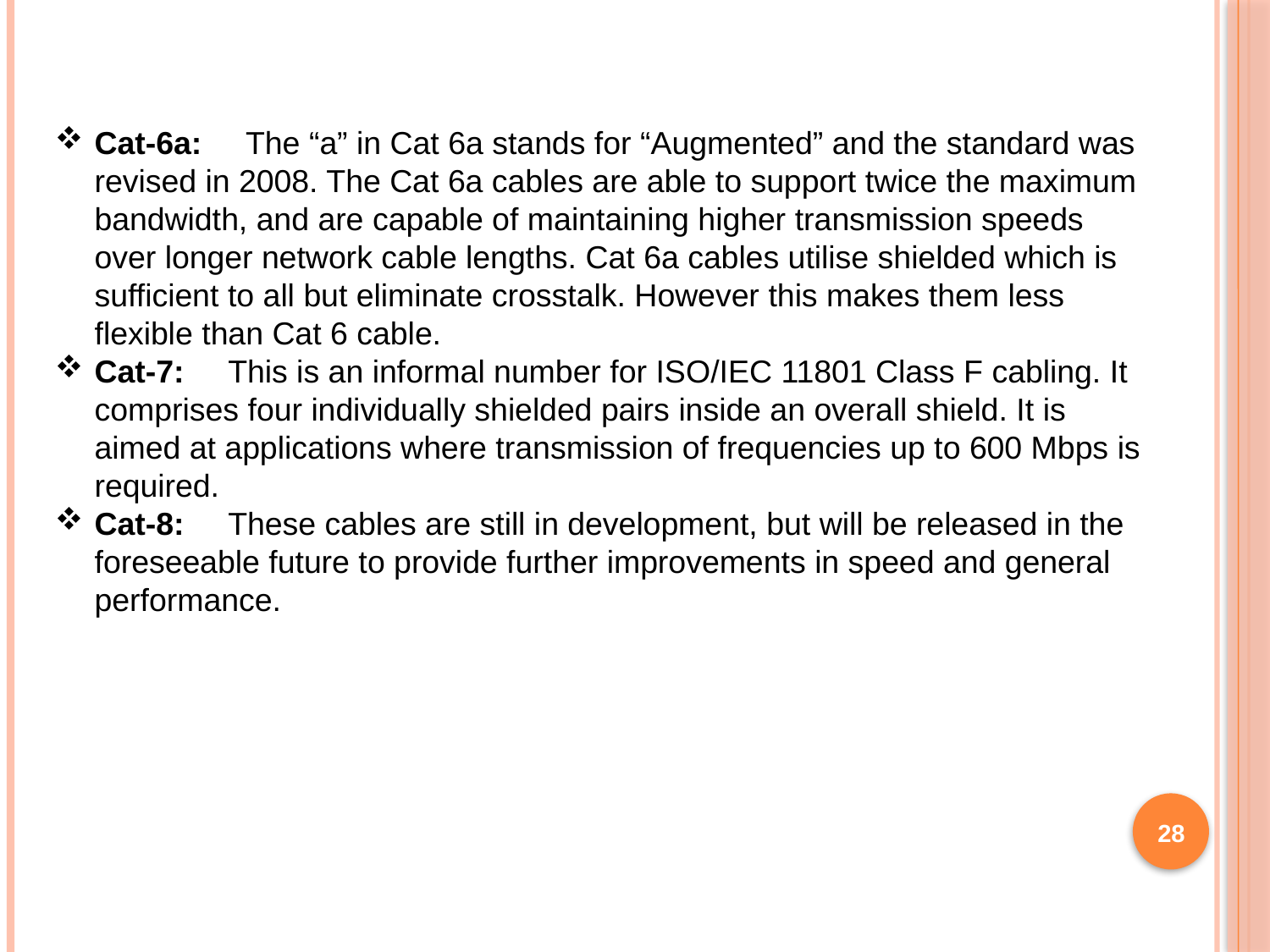

Cat-6a:     The “a” in Cat 6a stands for “Augmented” and the standard was revised in 2008. The Cat 6a cables are able to support twice the maximum bandwidth, and are capable of maintaining higher transmission speeds over longer network cable lengths. Cat 6a cables utilise shielded which is sufficient to all but eliminate crosstalk. However this makes them less flexible than Cat 6 cable.
Cat-7:     This is an informal number for ISO/IEC 11801 Class F cabling. It comprises four individually shielded pairs inside an overall shield. It is aimed at applications where transmission of frequencies up to 600 Mbps is required.
Cat-8:     These cables are still in development, but will be released in the foreseeable future to provide further improvements in speed and general performance.

28